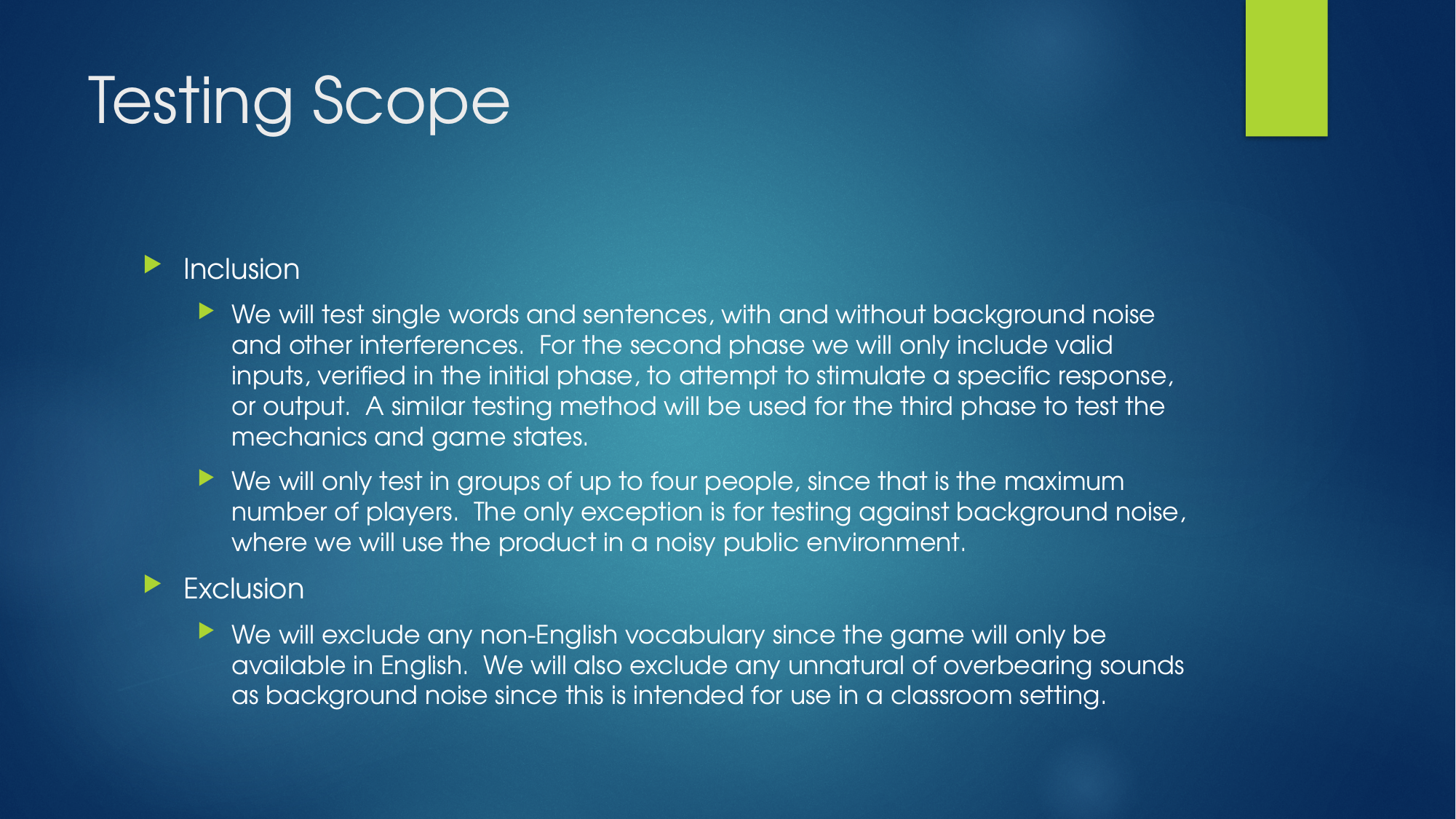

# Testing Scope
Inclusion
We will test single words and sentences, with and without background noise and other interferences.  For the second phase we will only include valid inputs, verified in the initial phase, to attempt to stimulate a specific response, or output.  A similar testing method will be used for the third phase to test the mechanics and game states.
We will only test in groups of up to four people, since that is the maximum number of players.  The only exception is for testing against background noise, where we will use the product in a noisy public environment.
Exclusion
We will exclude any non-English vocabulary since the game will only be available in English.  We will also exclude any unnatural of overbearing sounds as background noise since this is intended for use in a classroom setting.